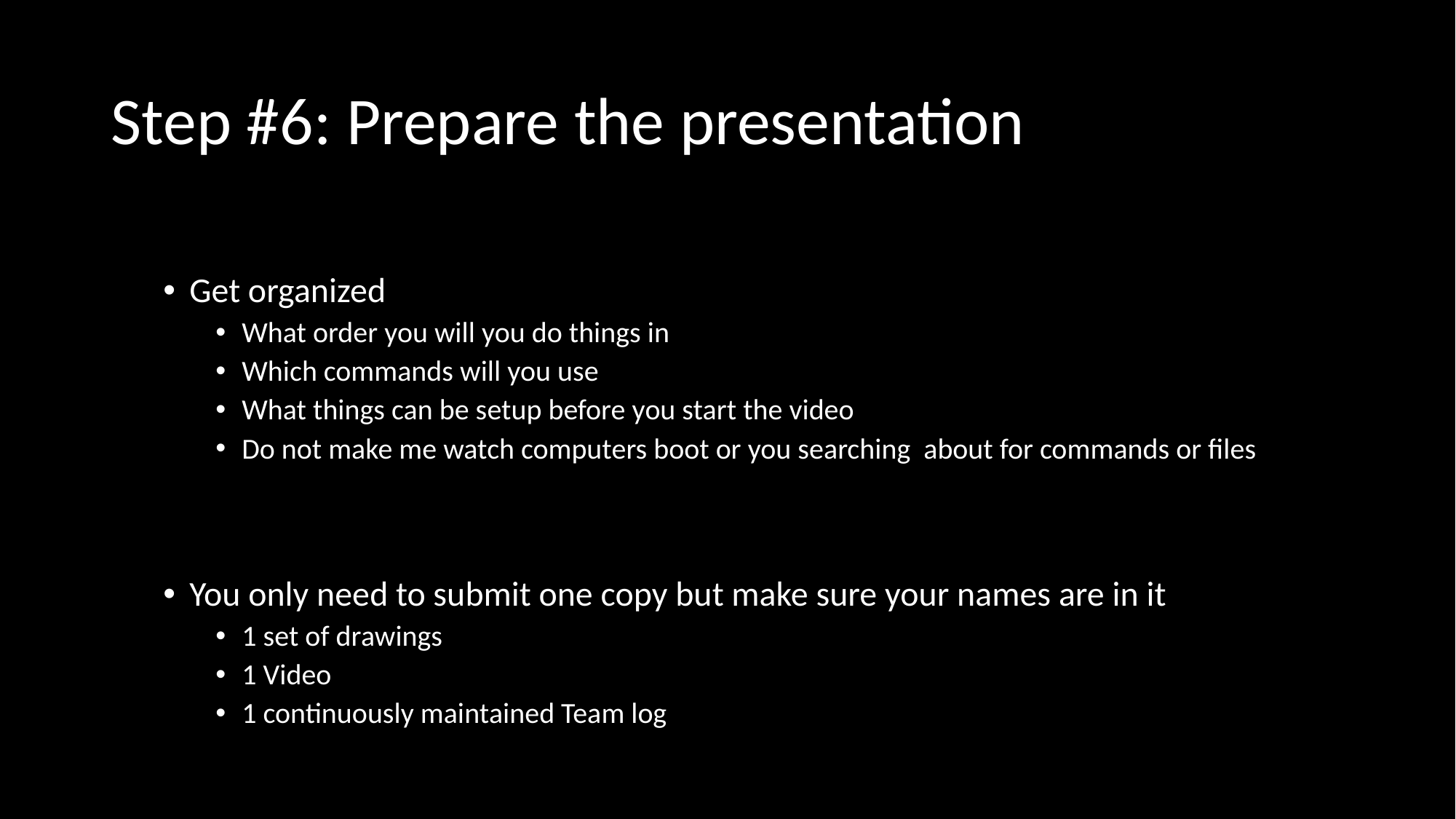

# Step #6: Prepare the presentation

Get organized
What order you will you do things in
Which commands will you use
What things can be setup before you start the video
Do not make me watch computers boot or you searching  about for commands or files

You only need to submit one copy but make sure your names are in it
1 set of drawings
1 Video
1 continuously maintained Team log